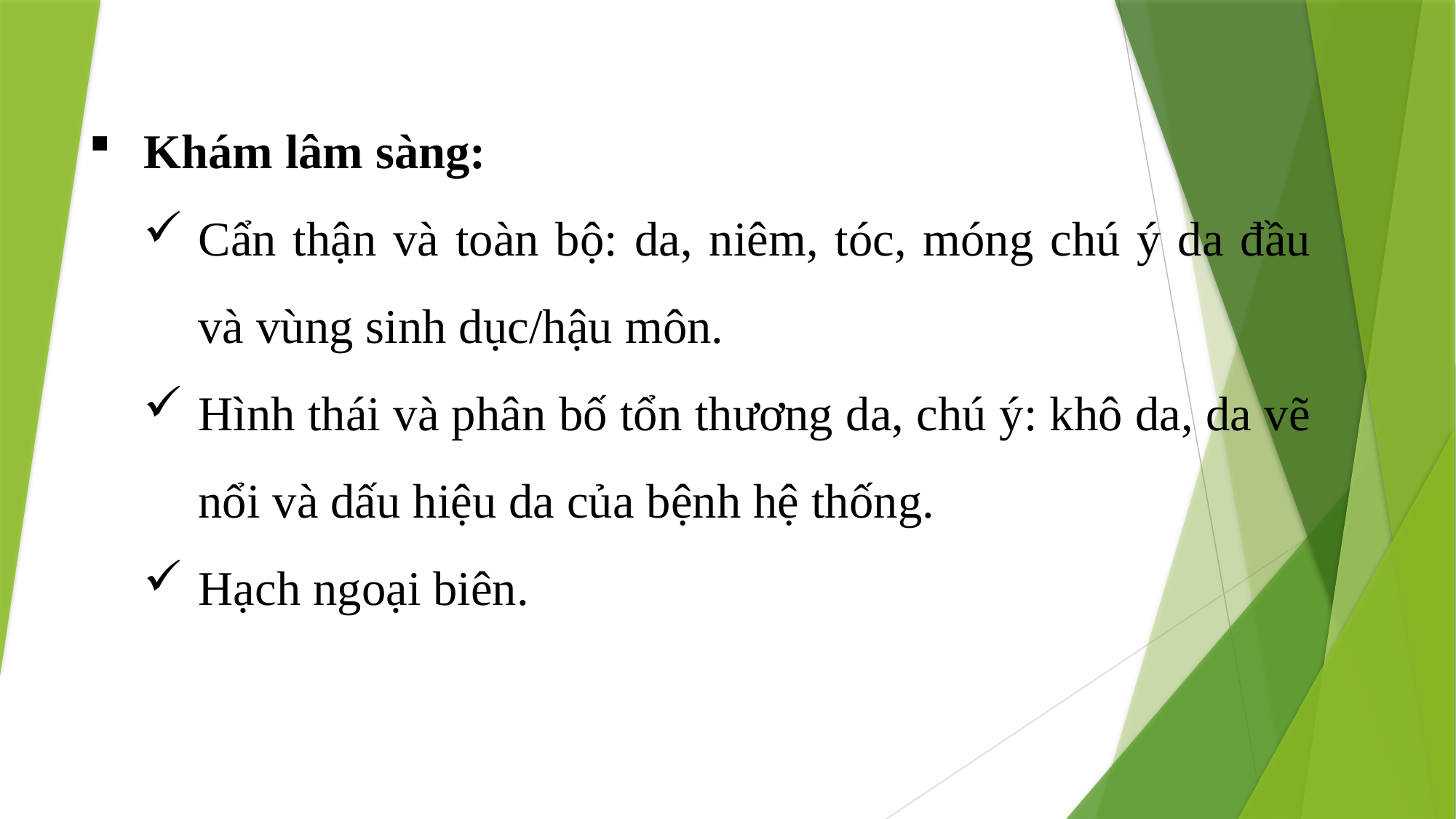

Khám lâm sàng:
Cẩn thận và toàn bộ: da, niêm, tóc, móng chú ý da đầu và vùng sinh dục/hậu môn.
Hình thái và phân bố tổn thương da, chú ý: khô da, da vẽ nổi và dấu hiệu da của bệnh hệ thống.
Hạch ngoại biên.